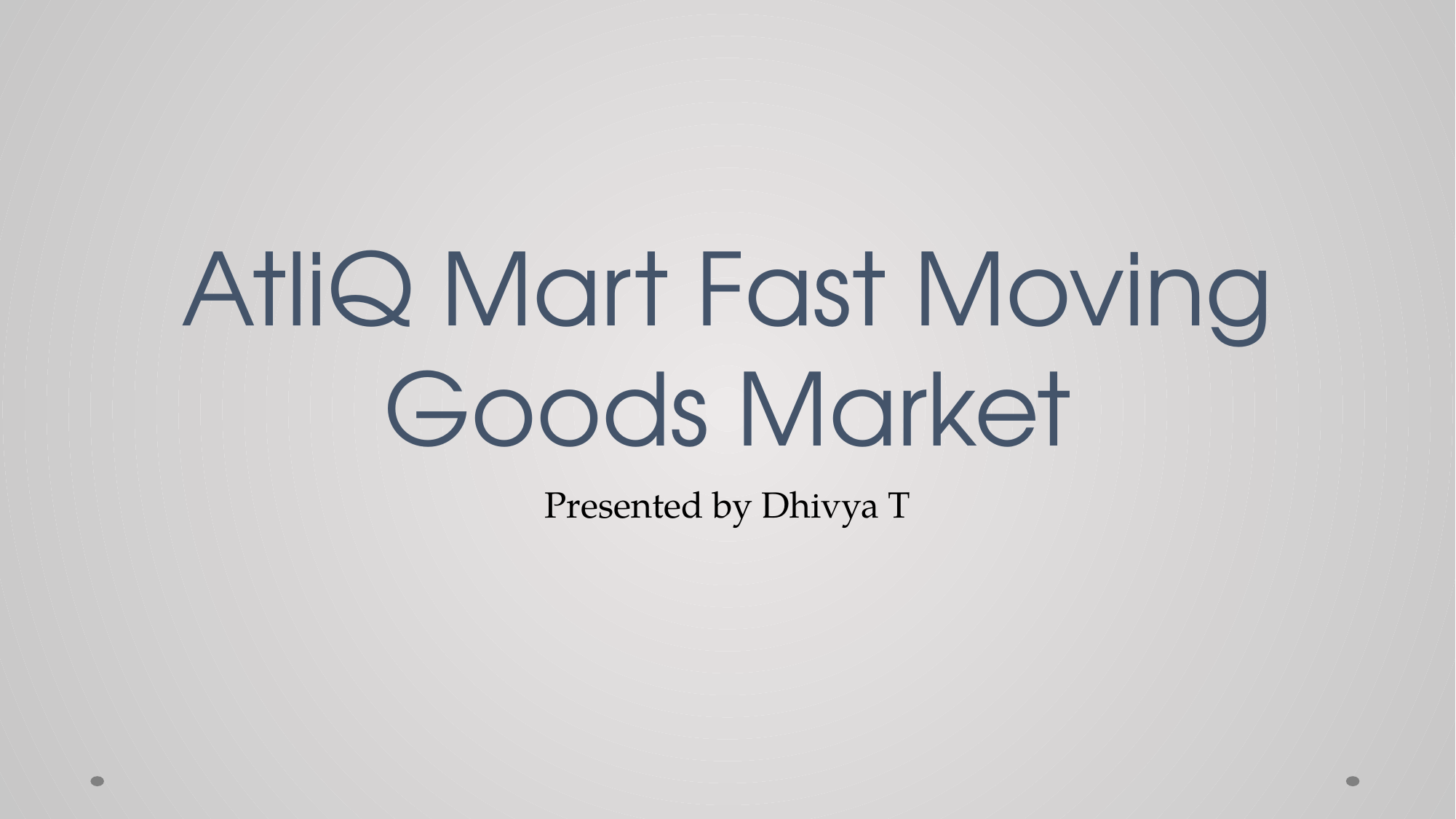

# AtliQ Mart Fast Moving Goods Market
Presented by Dhivya T